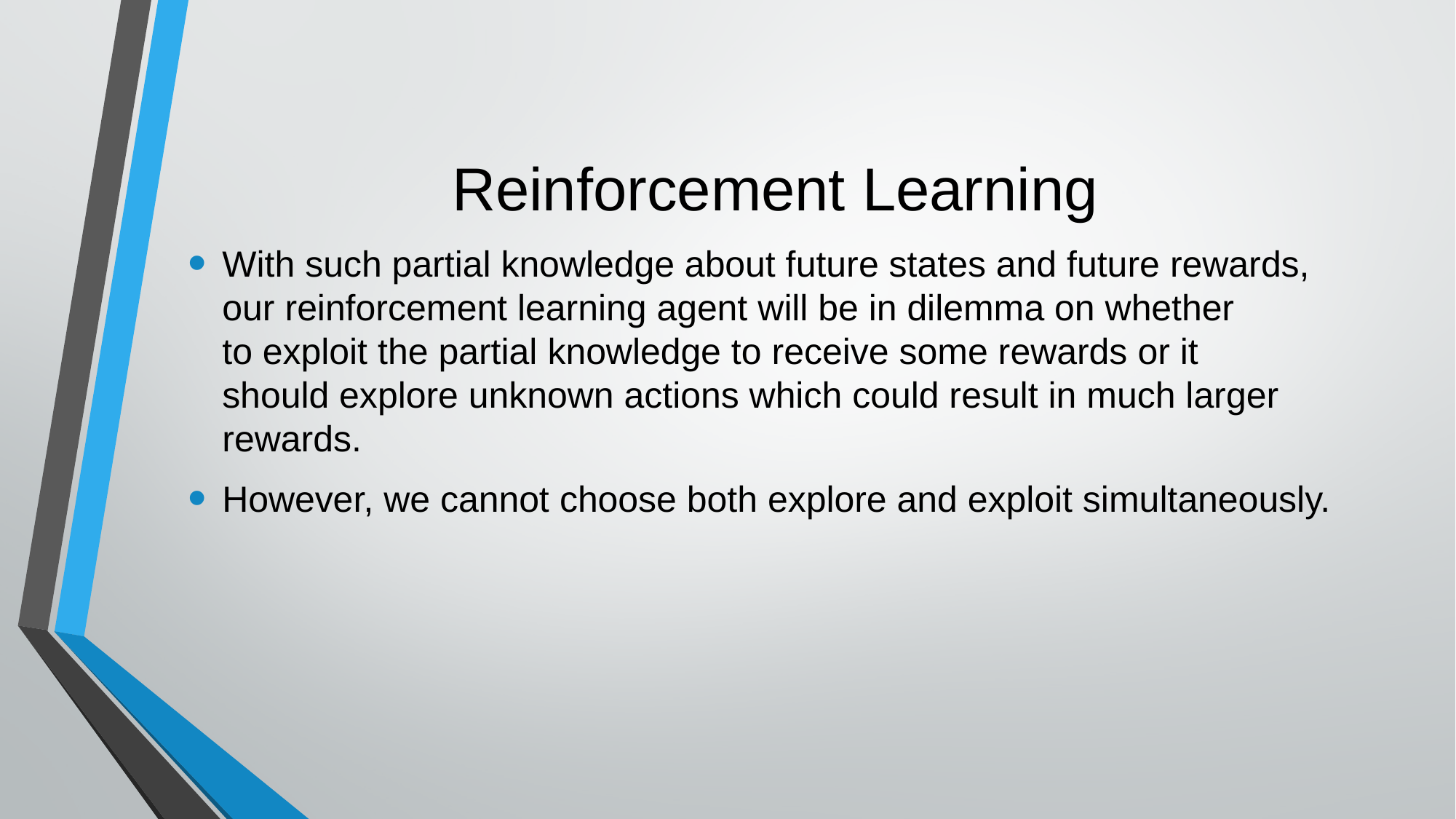

# Reinforcement Learning
With such partial knowledge about future states and future rewards, our reinforcement learning agent will be in dilemma on whether to exploit the partial knowledge to receive some rewards or it should explore unknown actions which could result in much larger rewards.
However, we cannot choose both explore and exploit simultaneously.